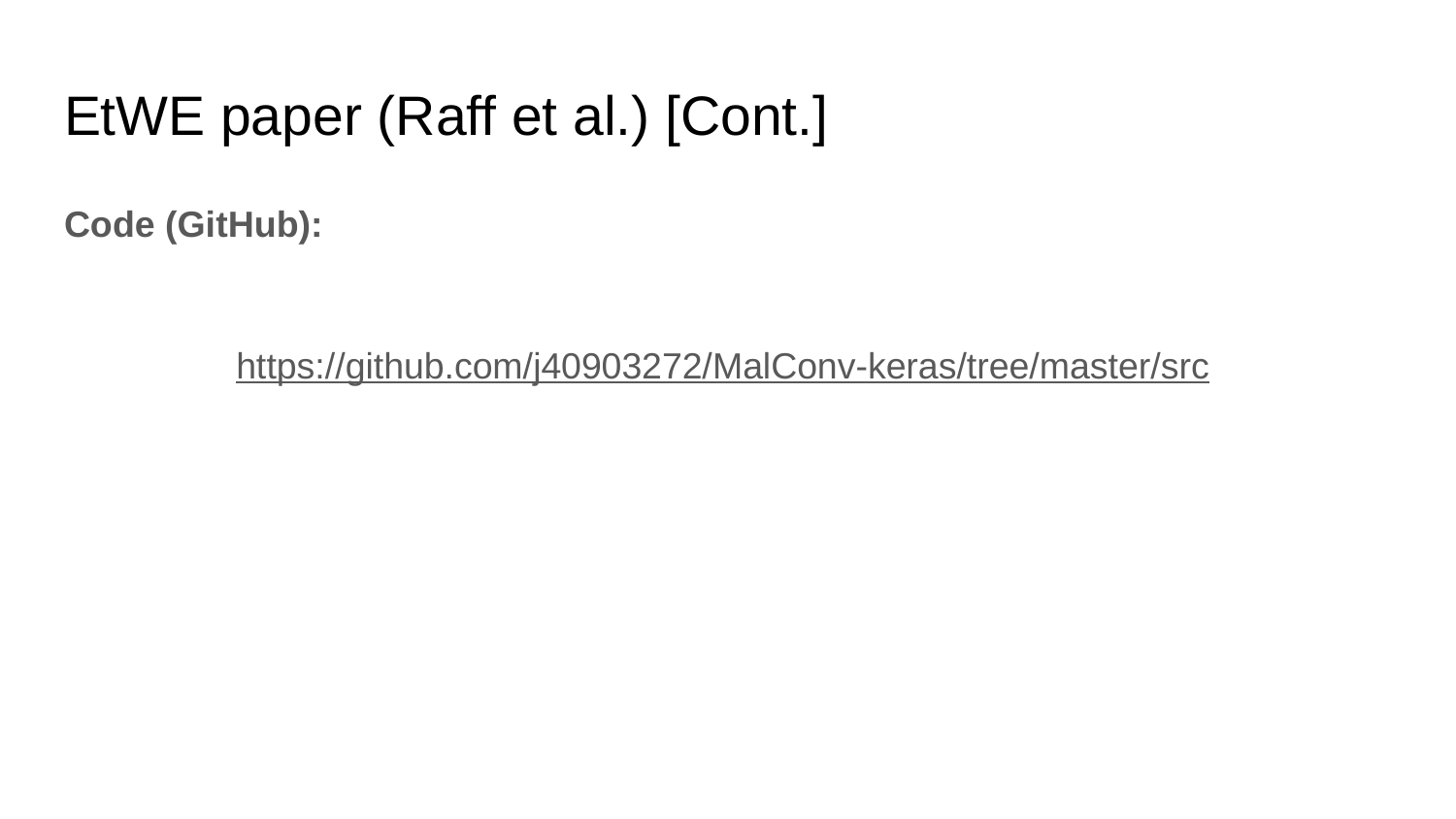

# EtWE paper (Raff et al.) [Cont.]
Code (GitHub):

https://github.com/j40903272/MalConv-keras/tree/master/src